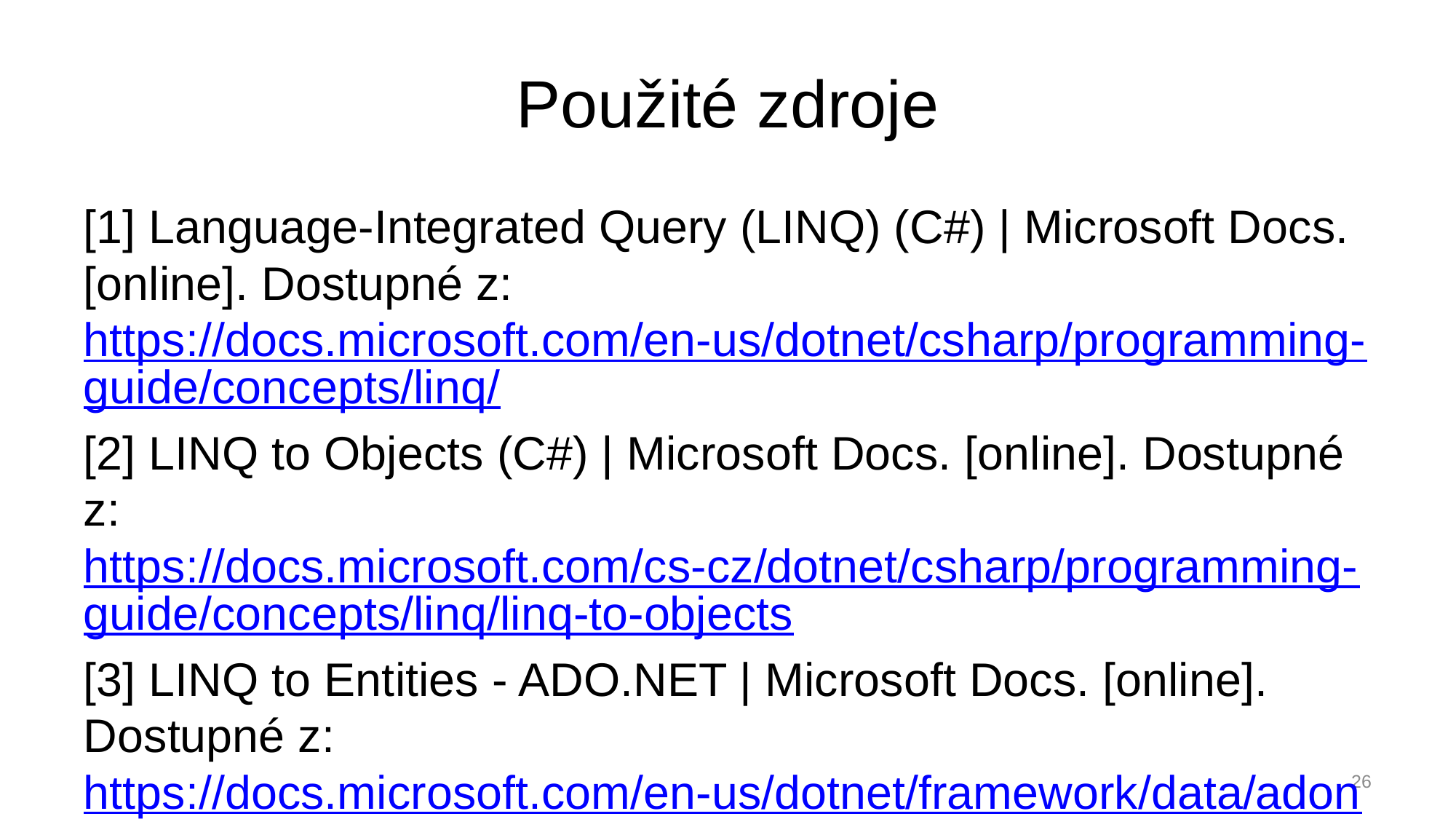

# Použité zdroje
[1] Language-Integrated Query (LINQ) (C#) | Microsoft Docs. [online]. Dostupné z: https://docs.microsoft.com/en-us/dotnet/csharp/programming-guide/concepts/linq/
[2] LINQ to Objects (C#) | Microsoft Docs. [online]. Dostupné z: https://docs.microsoft.com/cs-cz/dotnet/csharp/programming-guide/concepts/linq/linq-to-objects
[3] LINQ to Entities - ADO.NET | Microsoft Docs. [online]. Dostupné z: https://docs.microsoft.com/en-us/dotnet/framework/data/adonet/ef/language-reference/linq-to-entities

26